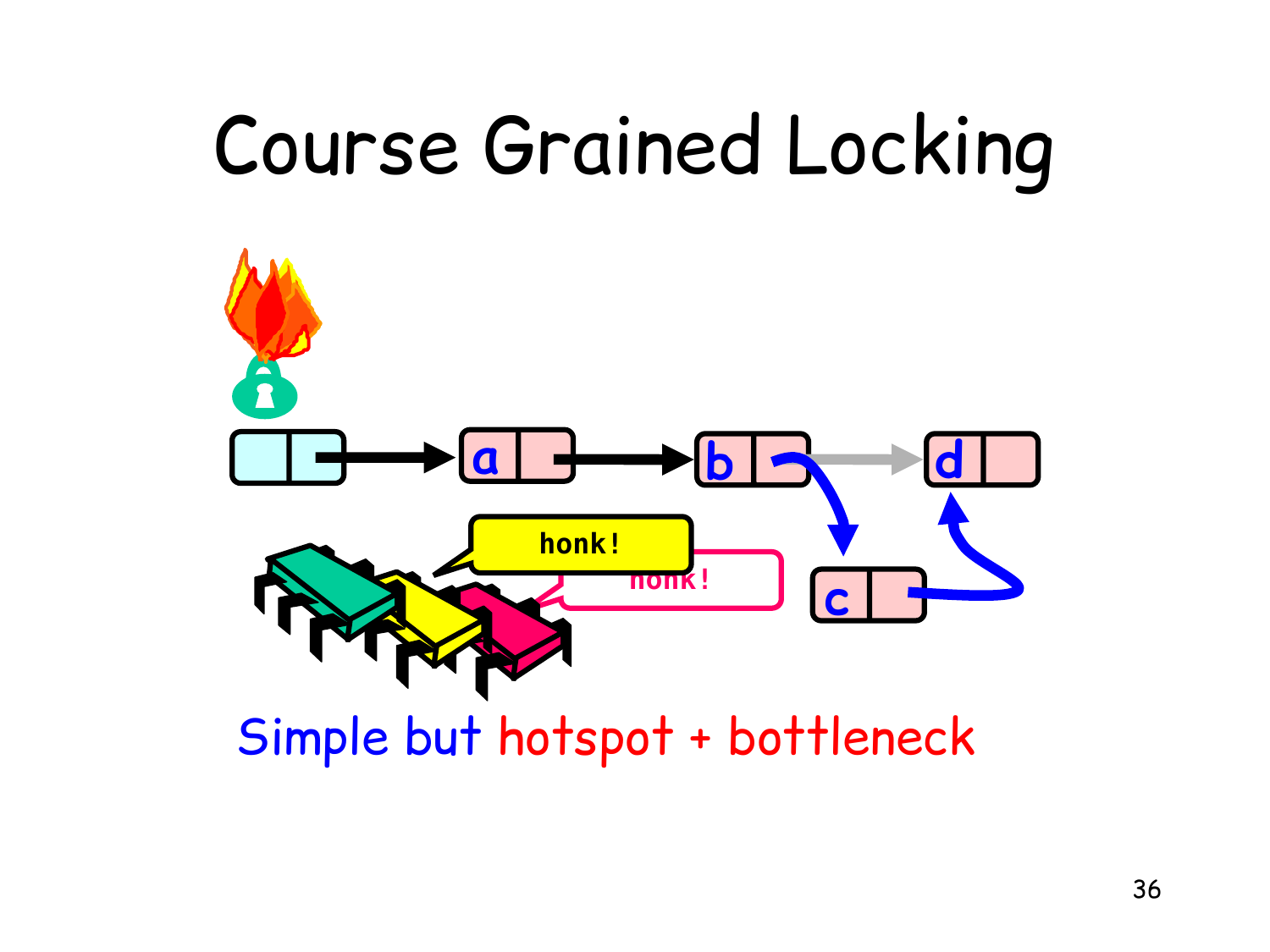

# Course Grained Locking

a
d
b

honk!

honk!
c

Simple but hotspot + bottleneck
36